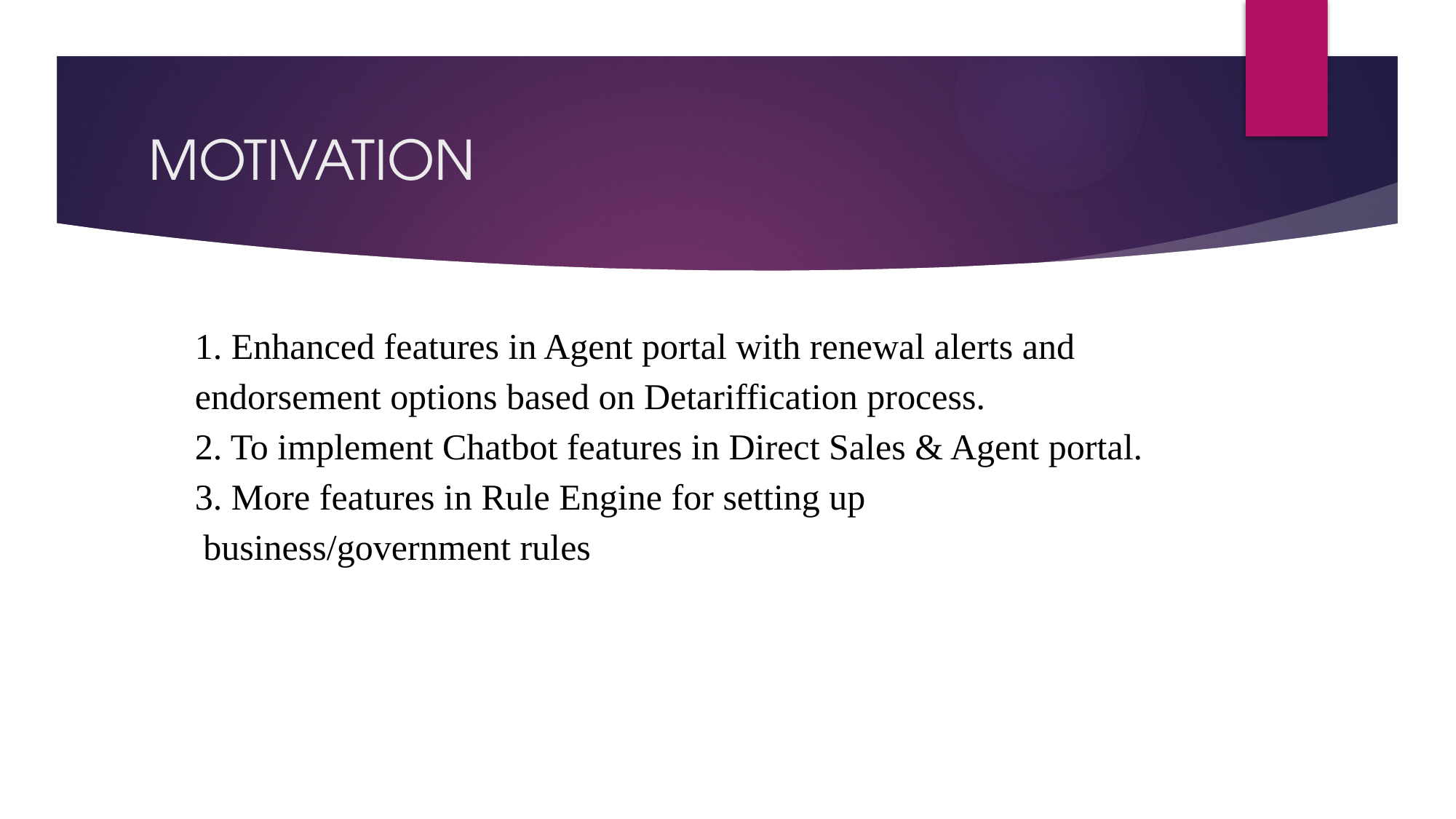

# MOTIVATION
1. Enhanced features in Agent portal with renewal alerts and endorsement options based on Detariffication process.
2. To implement Chatbot features in Direct Sales & Agent portal.
3. More features in Rule Engine for setting up business/government rules